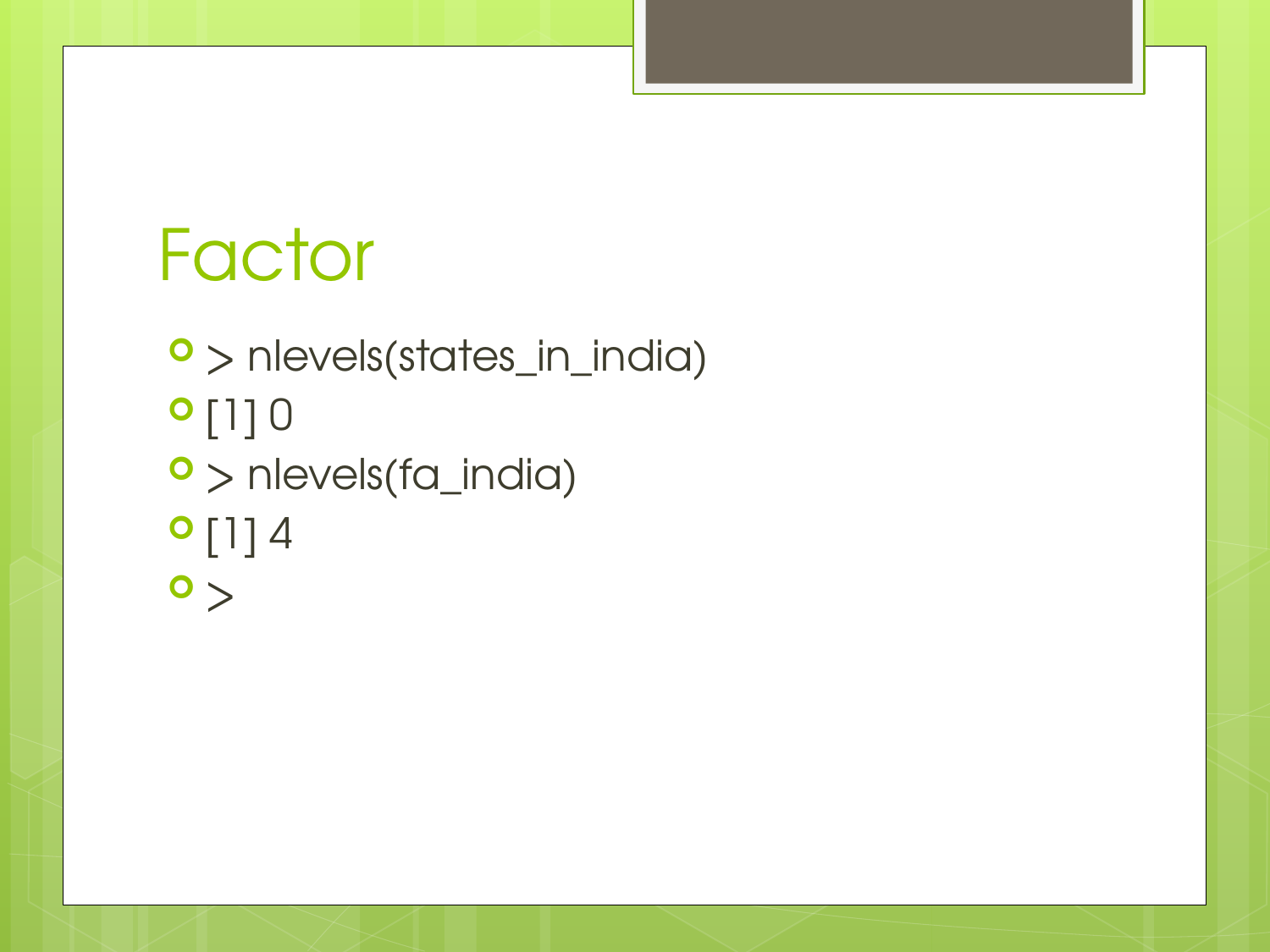

# Factor
> nlevels(states_in_india)
[1] 0
> nlevels(fa_india)
[1] 4
>